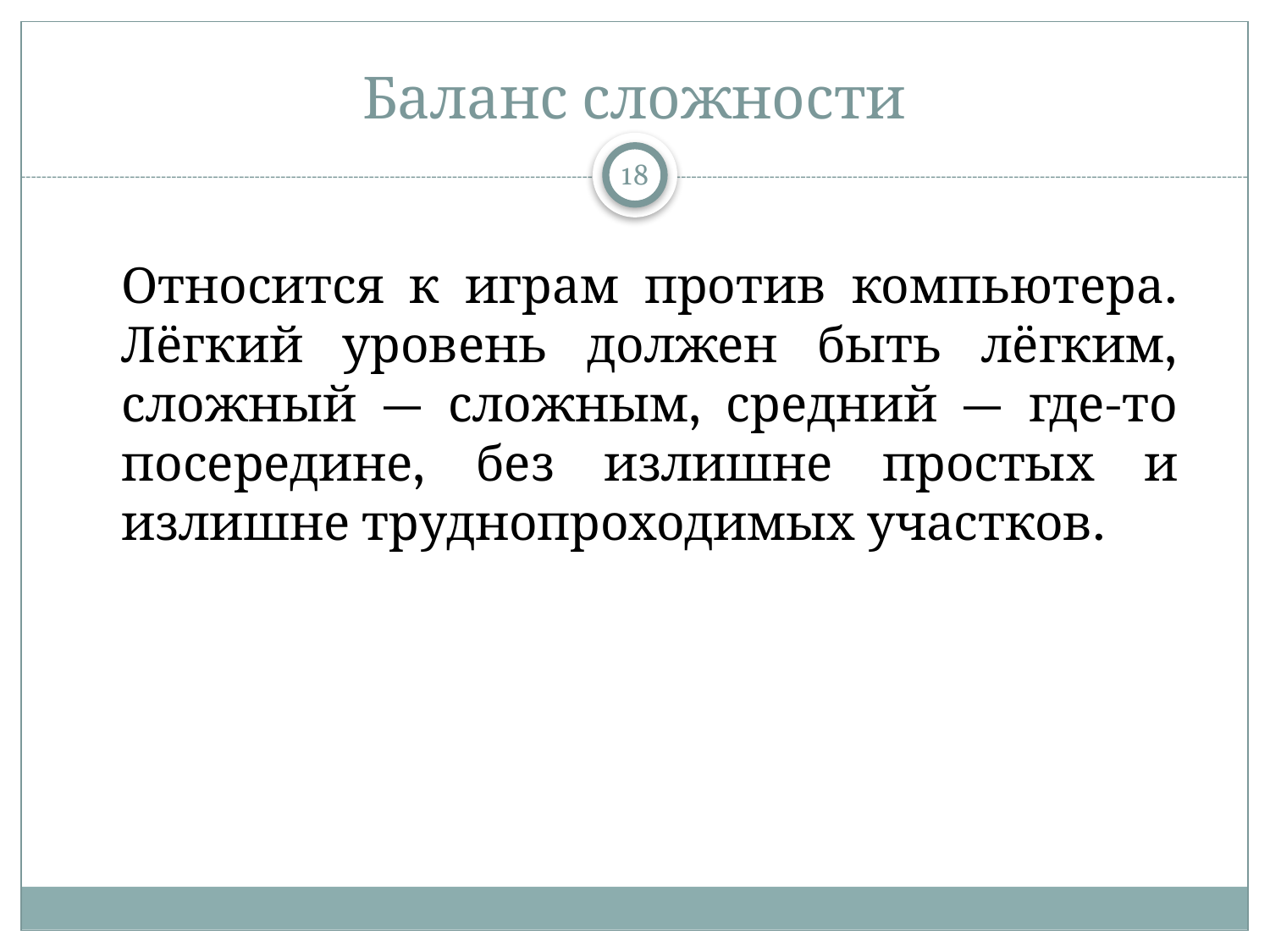

# Баланс сложности
18
Относится к играм против компьютера. Лёгкий уровень должен быть лёгким, сложный — сложным, средний — где-то посередине, без излишне простых и излишне труднопроходимых участков.